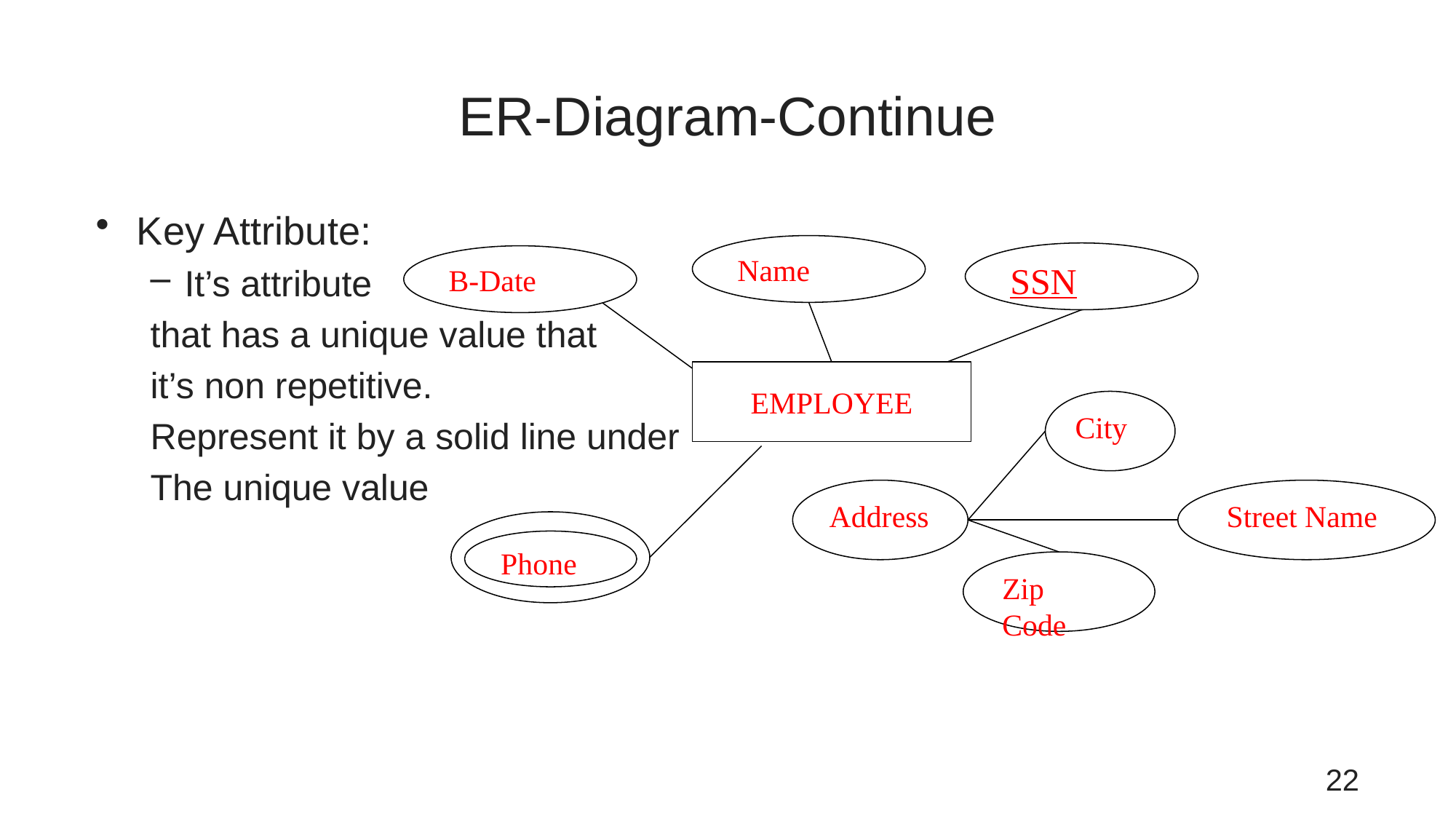

# ER-Diagram-Continue
Key Attribute:
It’s attribute
that has a unique value that
it’s non repetitive.
Represent it by a solid line under
The unique value
Name
SSN
B-Date
EMPLOYEE
City
Street Name
Address

Phone
Zip Code
22